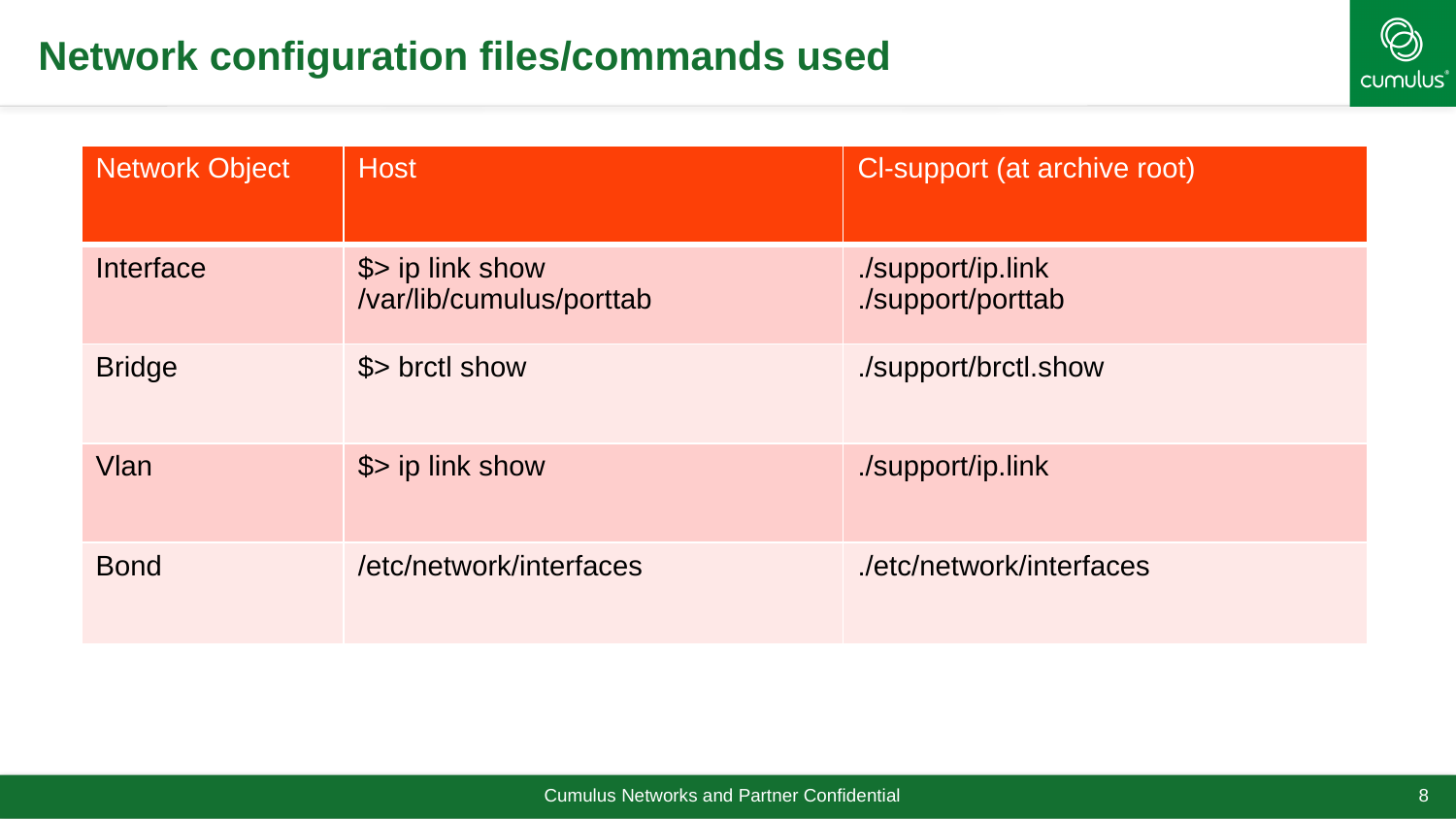

# Network configuration files/commands used

| Network Object | Host | Cl-support (at archive root) |
| --- | --- | --- |
| Interface | $> ip link show /var/lib/cumulus/porttab | ./support/ip.link ./support/porttab |
| Bridge | $> brctl show | ./support/brctl.show |
| Vlan | $> ip link show | ./support/ip.link |
| Bond | /etc/network/interfaces | ./etc/network/interfaces |
Cumulus Networks and Partner Confidential
8